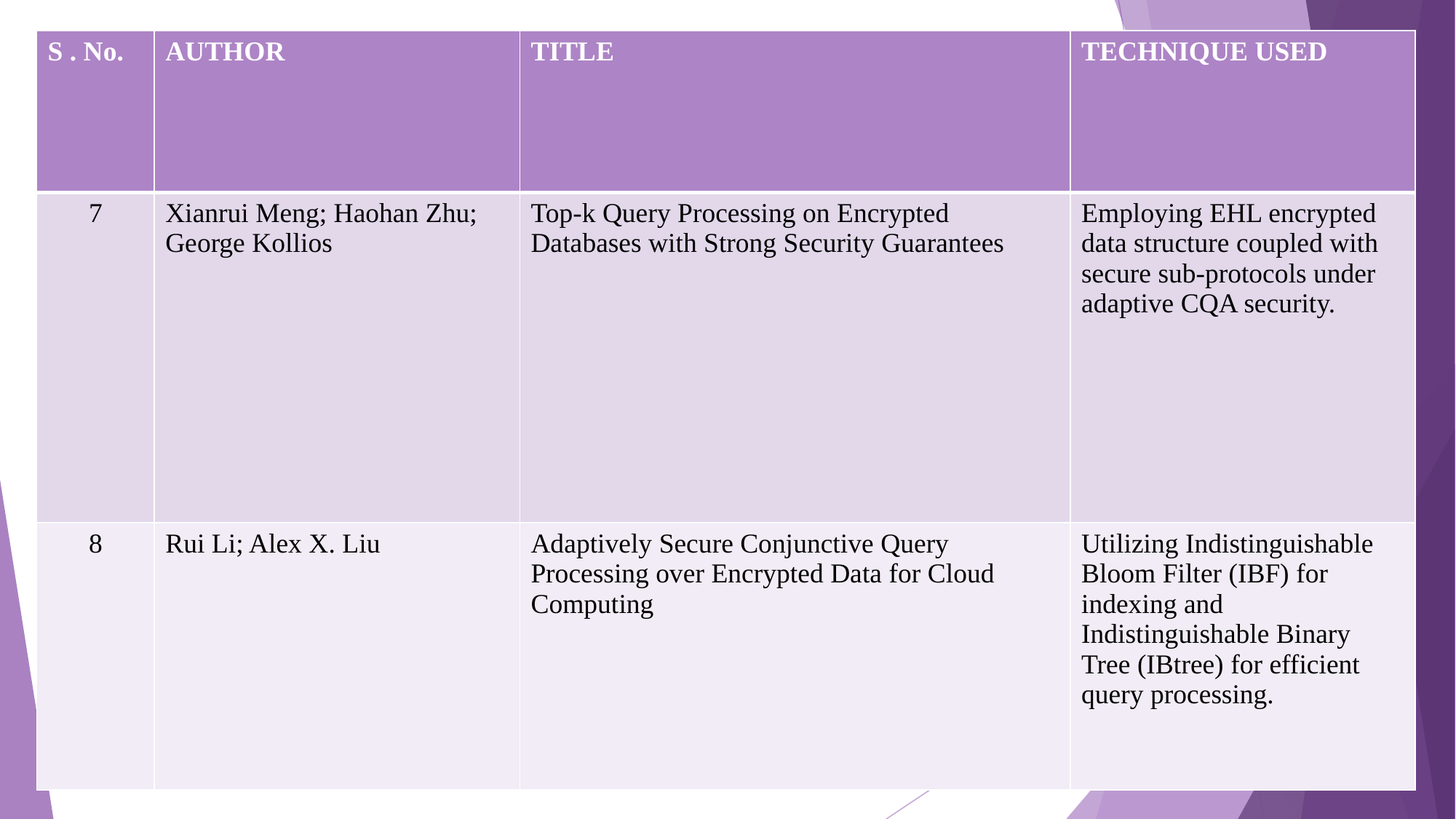

| S . No. | AUTHOR | TITLE | TECHNIQUE USED |
| --- | --- | --- | --- |
| 7 | Xianrui Meng; Haohan Zhu; George Kollios | Top-k Query Processing on Encrypted Databases with Strong Security Guarantees | Employing EHL encrypted data structure coupled with secure sub-protocols under adaptive CQA security. |
| 8 | Rui Li; Alex X. Liu | Adaptively Secure Conjunctive Query Processing over Encrypted Data for Cloud Computing | Utilizing Indistinguishable Bloom Filter (IBF) for indexing and Indistinguishable Binary Tree (IBtree) for efficient query processing. |